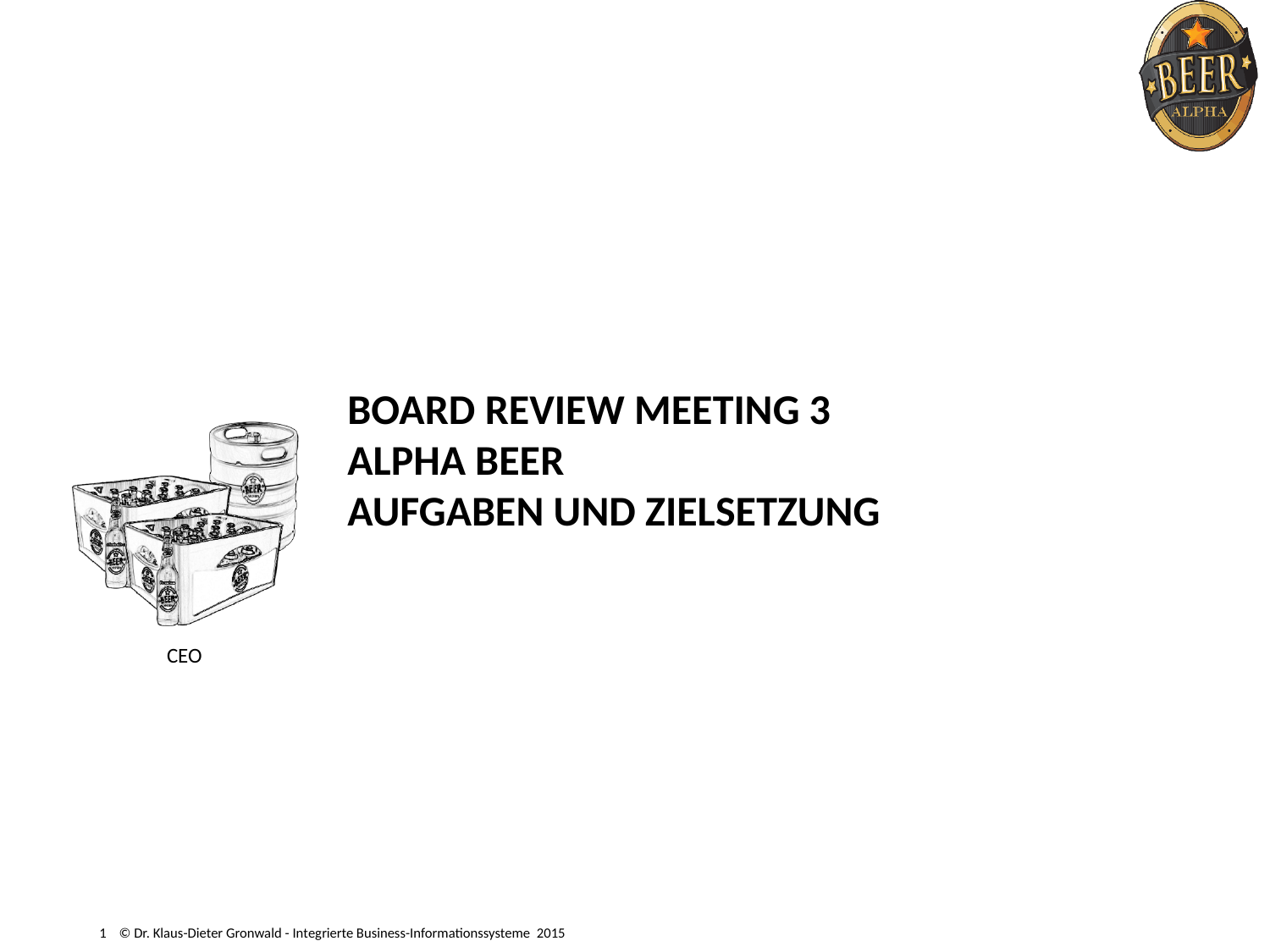

# Board Review Meeting 3 Alpha Beer Aufgaben und Zielsetzung